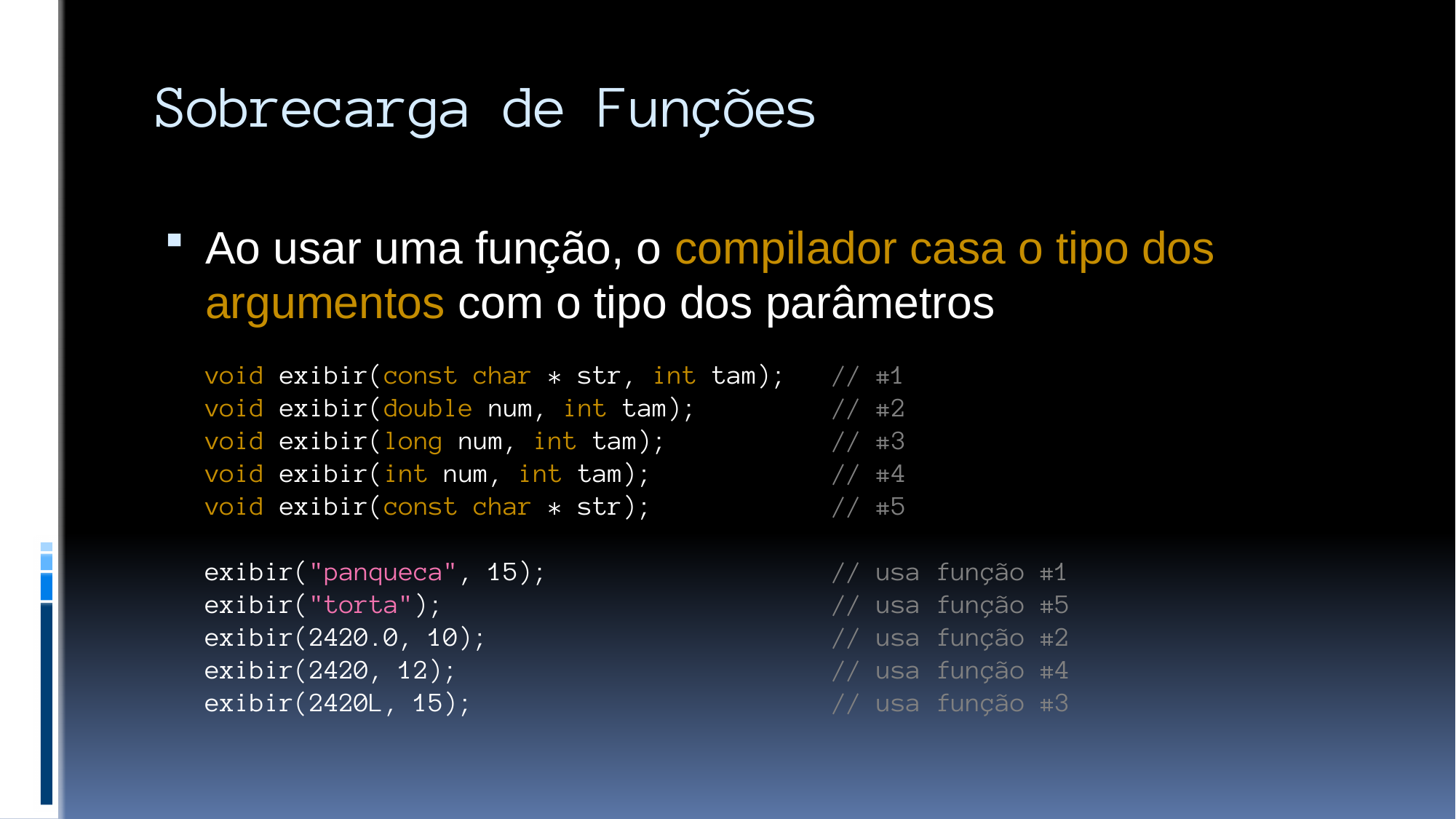

# Sobrecarga de Funções
Ao usar uma função, o compilador casa o tipo dos argumentos com o tipo dos parâmetros

void exibir(const char * str, int tam);   // #1
void exibir(double num, int tam);         // #2
void exibir(long num, int tam);           // #3
void exibir(int num, int tam);            // #4
void exibir(const char * str);            // #5

exibir("panqueca", 15);                   // usa função #1
exibir("torta");                          // usa função #5
exibir(2420.0, 10);                       // usa função #2
exibir(2420, 12);                         // usa função #4
exibir(2420L, 15);                        // usa função #3